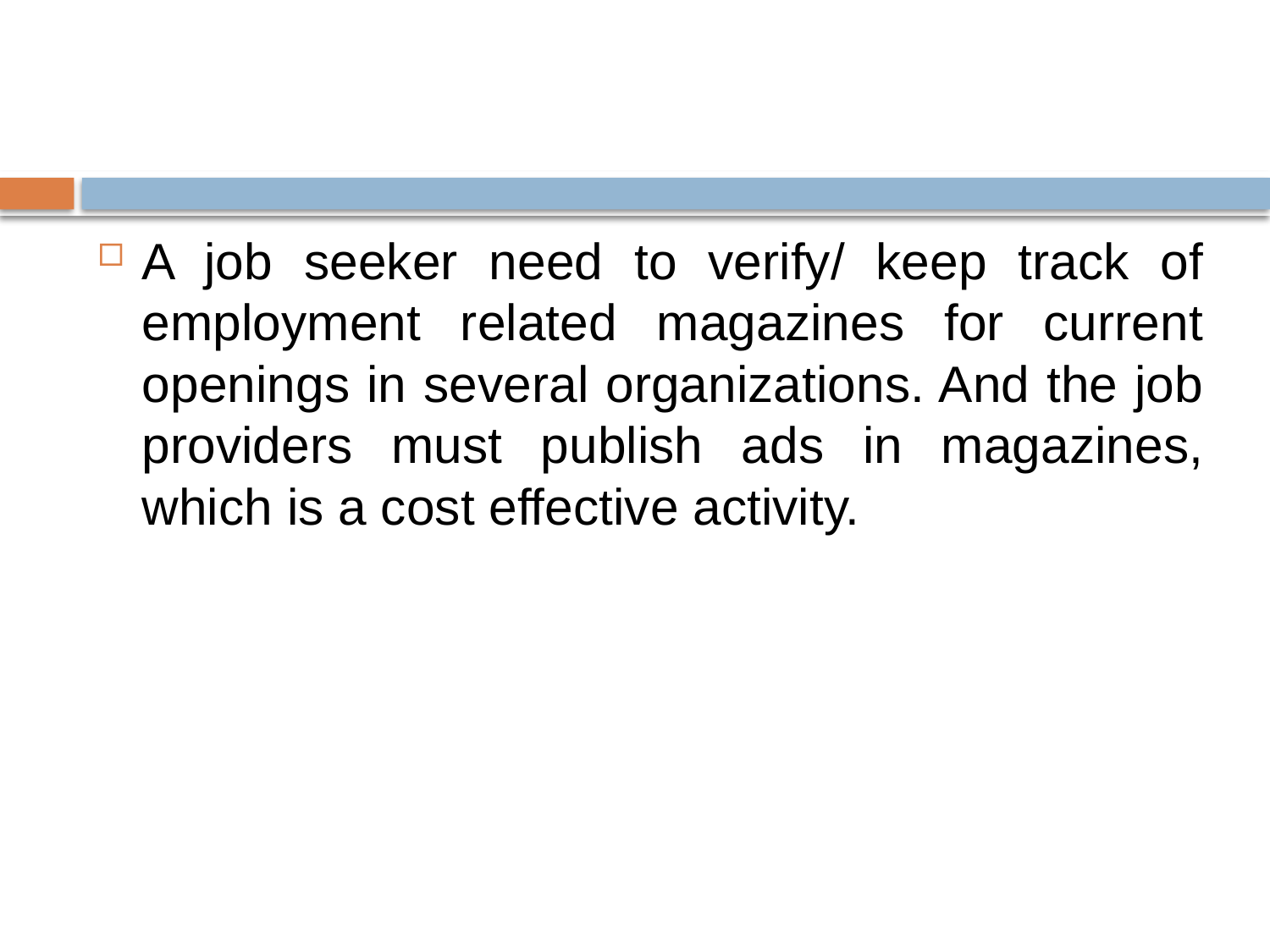

#
A job seeker need to verify/ keep track of employment related magazines for current openings in several organizations. And the job providers must publish ads in magazines, which is a cost effective activity.